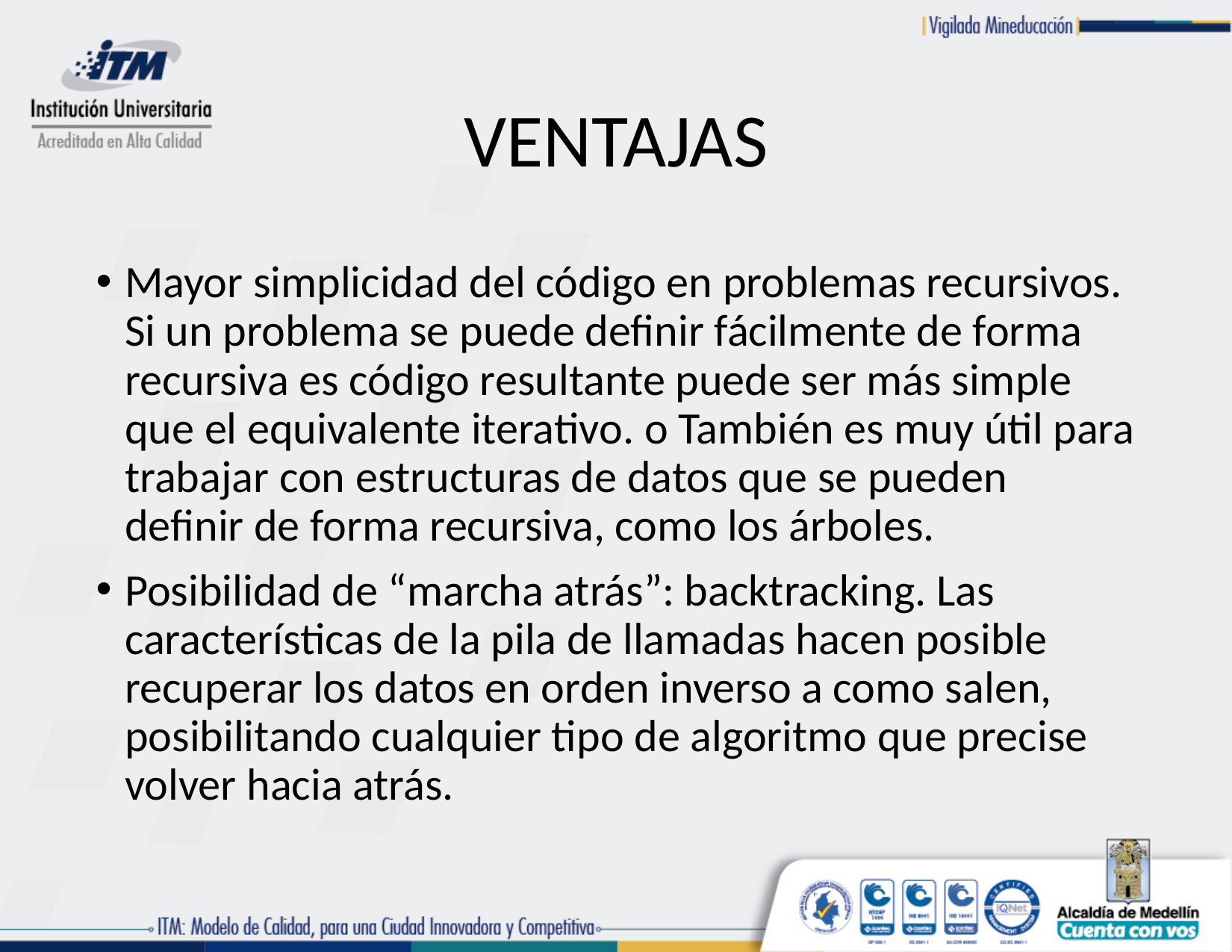

# VENTAJAS
Mayor simplicidad del código en problemas recursivos. Si un problema se puede definir fácilmente de forma recursiva es código resultante puede ser más simple que el equivalente iterativo. o También es muy útil para trabajar con estructuras de datos que se pueden definir de forma recursiva, como los árboles.
Posibilidad de “marcha atrás”: backtracking. Las características de la pila de llamadas hacen posible recuperar los datos en orden inverso a como salen, posibilitando cualquier tipo de algoritmo que precise volver hacia atrás.